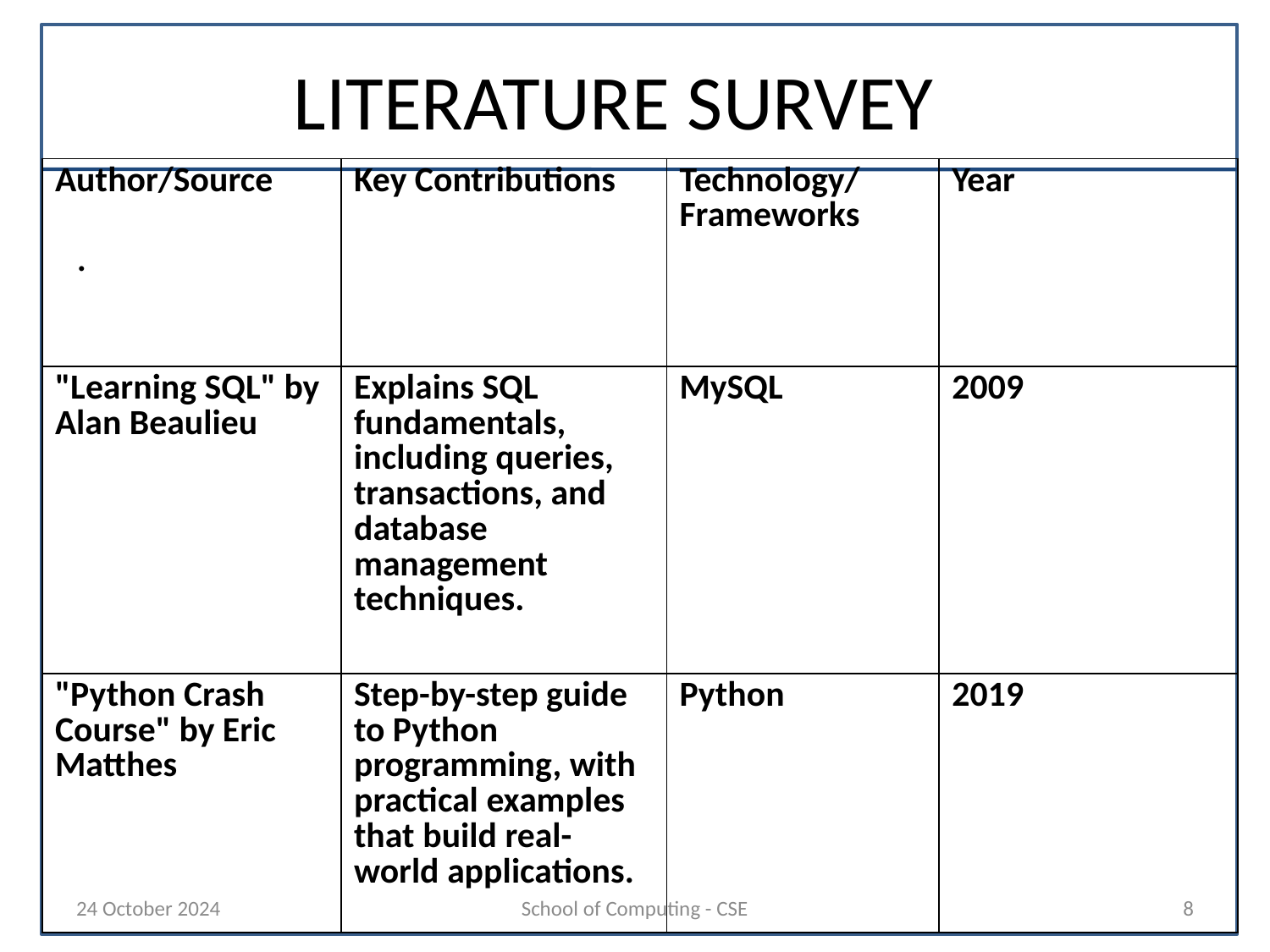

# LITERATURE SURVEY
| Author/Source | Key Contributions | Technology/ Frameworks | Year |
| --- | --- | --- | --- |
| "Learning SQL" by Alan Beaulieu | Explains SQL fundamentals, including queries, transactions, and database management techniques. | MySQL | 2009 |
| "Python Crash Course" by Eric Matthes | Step-by-step guide to Python programming, with practical examples that build real-world applications. | Python | 2019 |
.

24 October 2024
School of Computing - CSE
8